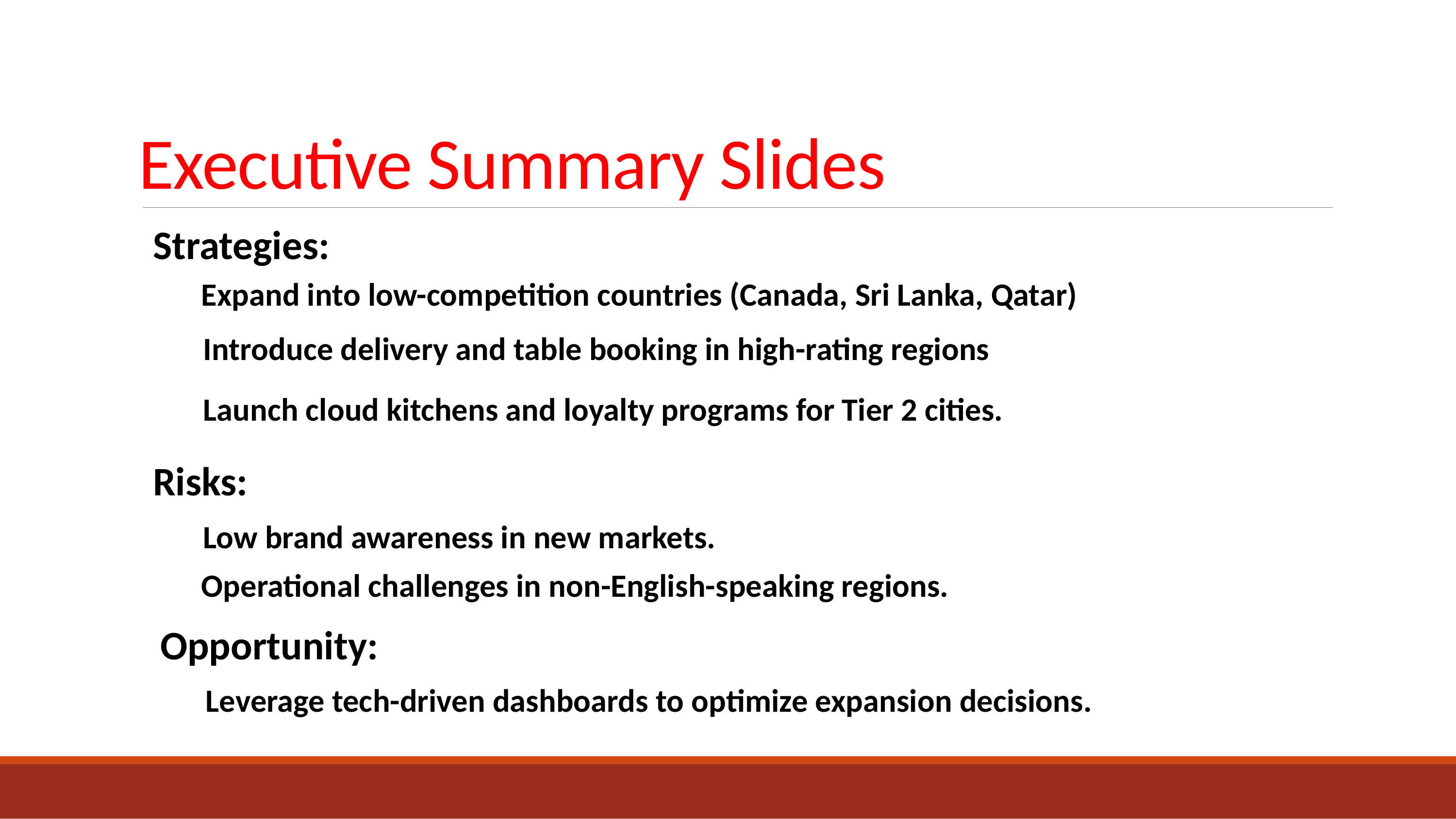

# Executive Summary Slides
Strategies:
Expand into low-competition countries (Canada, Sri Lanka, Qatar)
Introduce delivery and table booking in high-rating regions
Launch cloud kitchens and loyalty programs for Tier 2 cities.
Risks:
Low brand awareness in new markets.
Operational challenges in non-English-speaking regions.
Opportunity:
Leverage tech-driven dashboards to optimize expansion decisions.